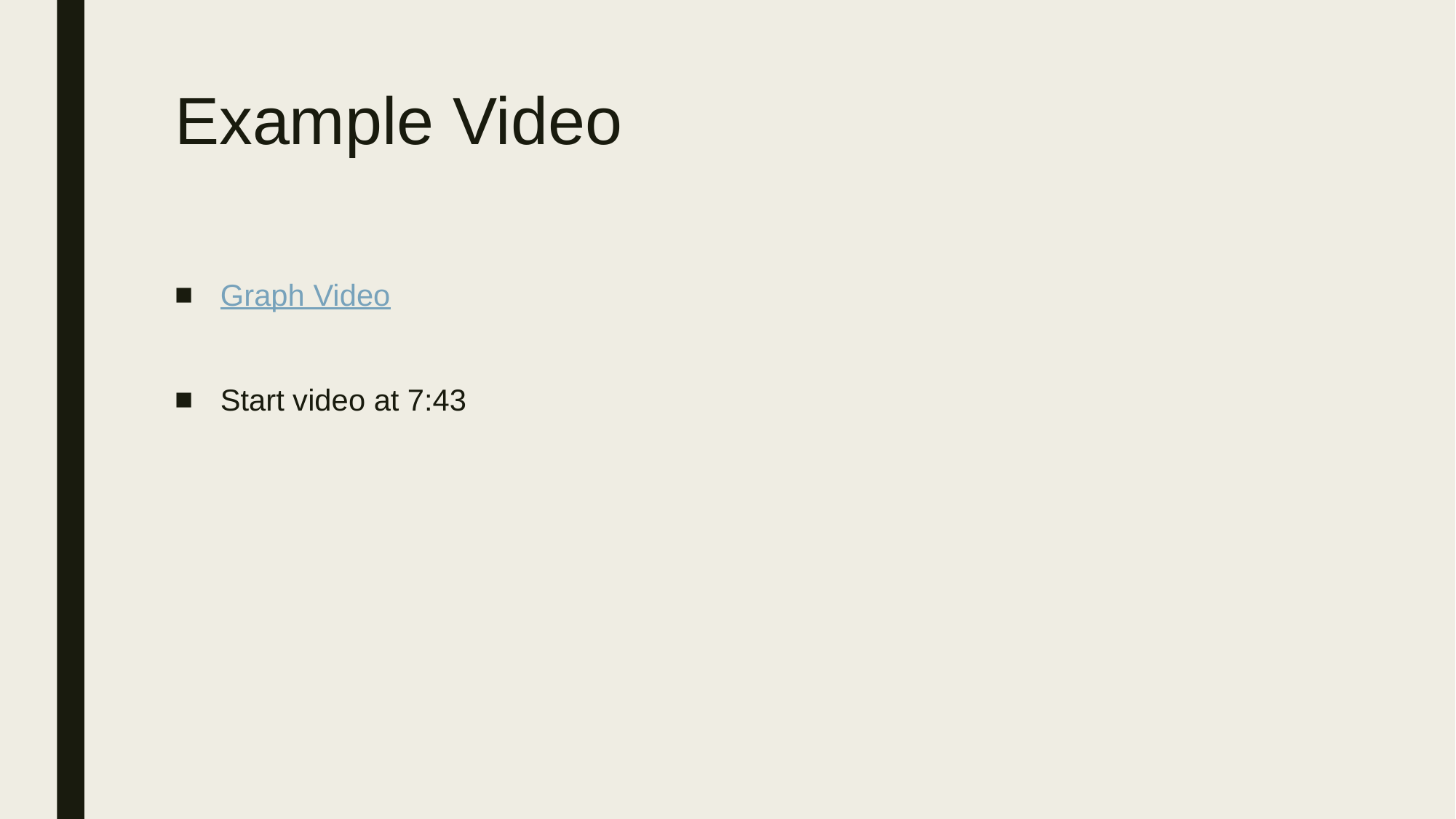

# Example Video
Graph Video

Start video at 7:43